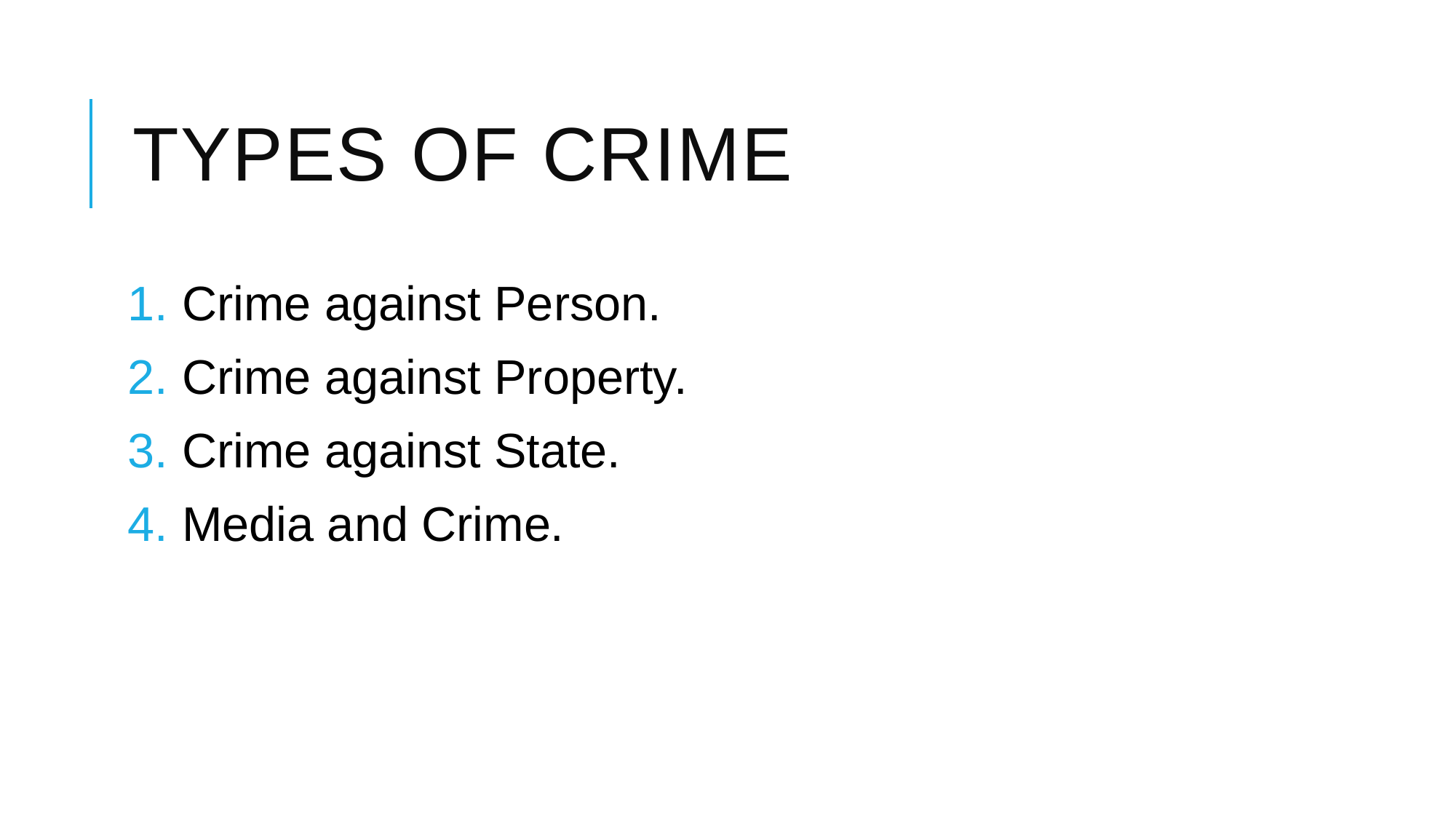

# Types of crime
Crime against Person.
Crime against Property.
Crime against State.
Media and Crime.